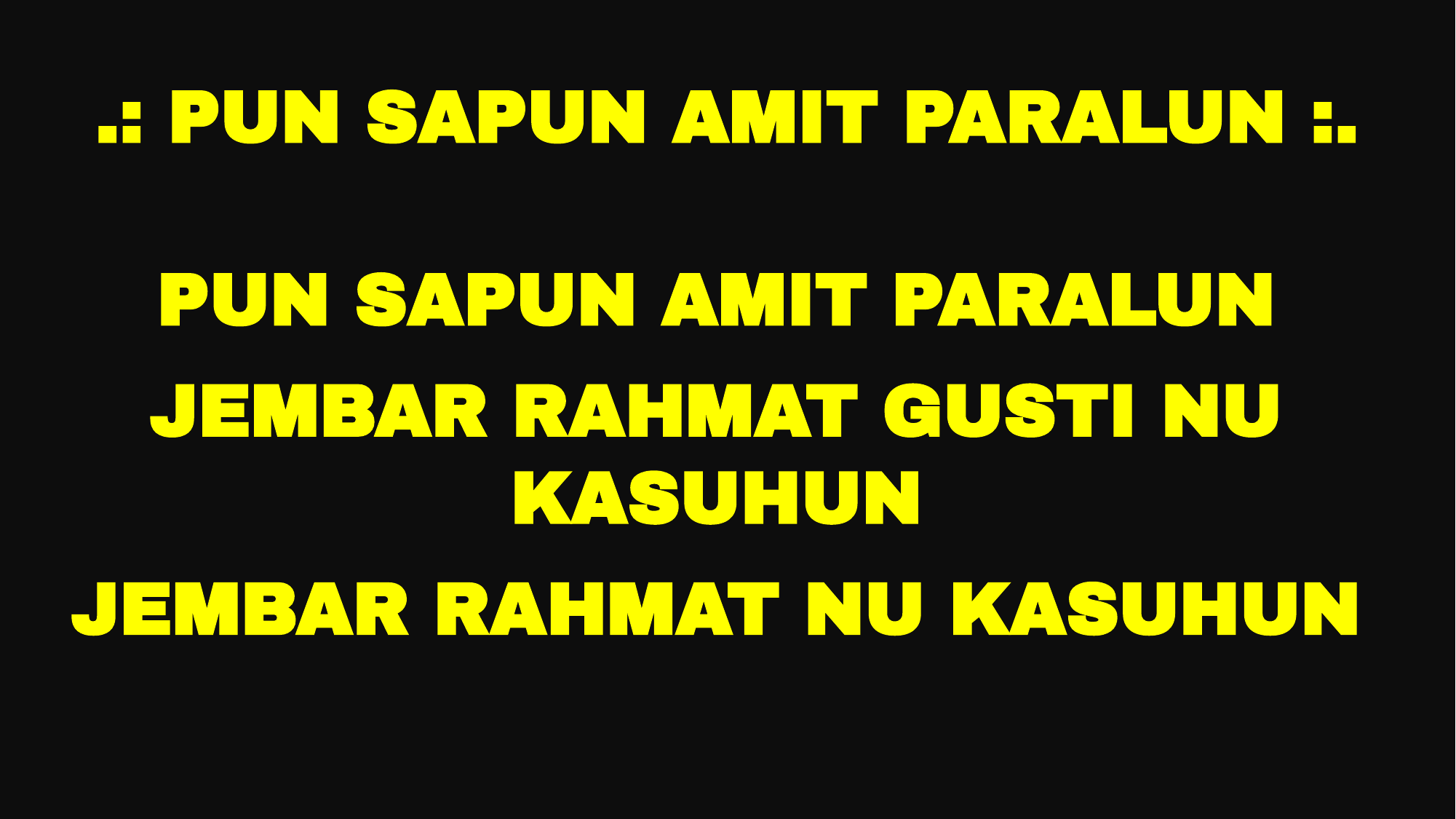

# .: Pun SAPUN AMIT PARALUN :.
Pun sapun amit paralun
Jembar Rahmat Gusti nu kasuhun
Jembar Rahmat nu kasuhun